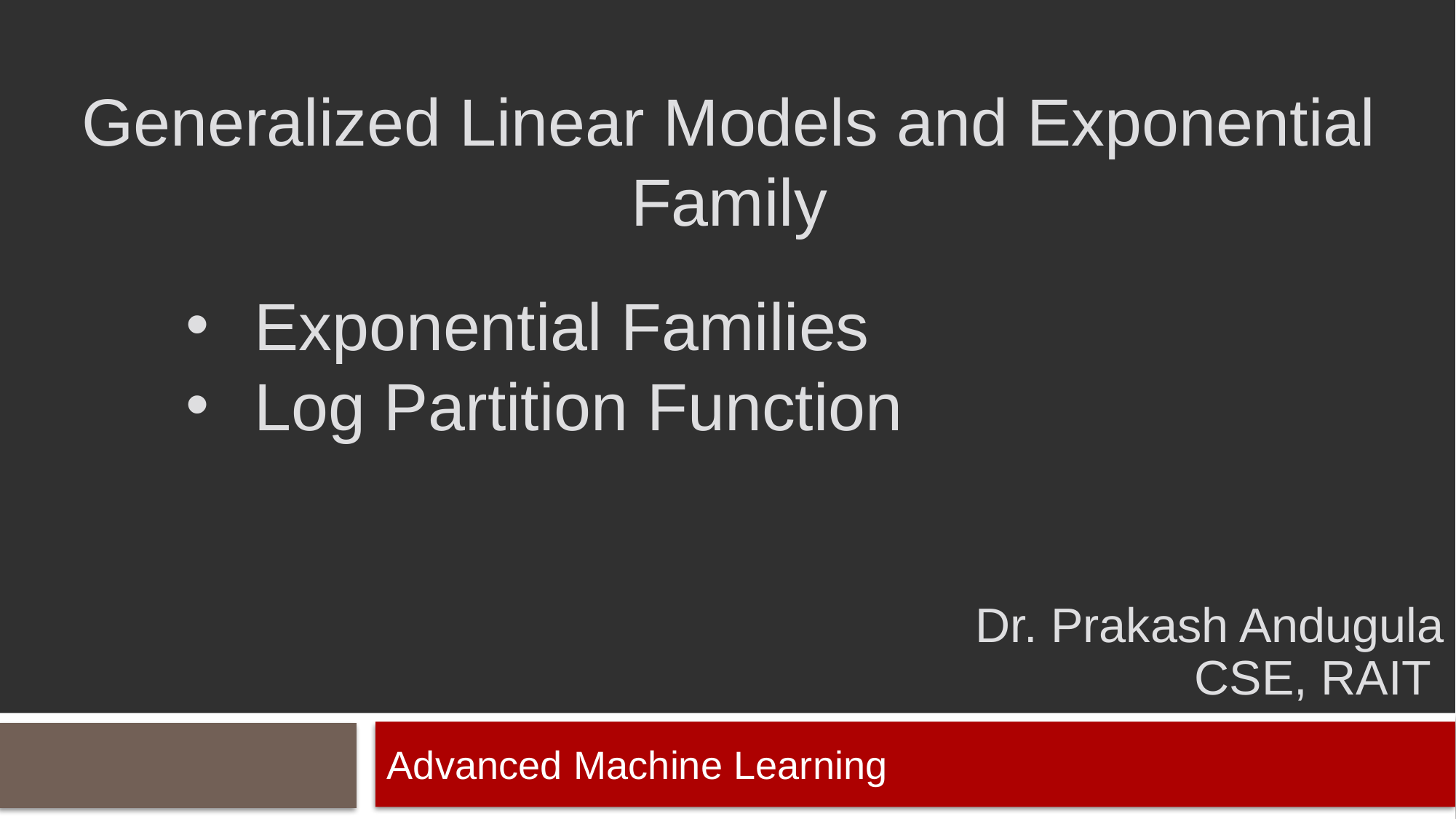

# Generalized Linear Models and Exponential Family
Exponential Families
Log Partition Function
Dr. Prakash Andugula
CSE, RAIT
Advanced Machine Learning